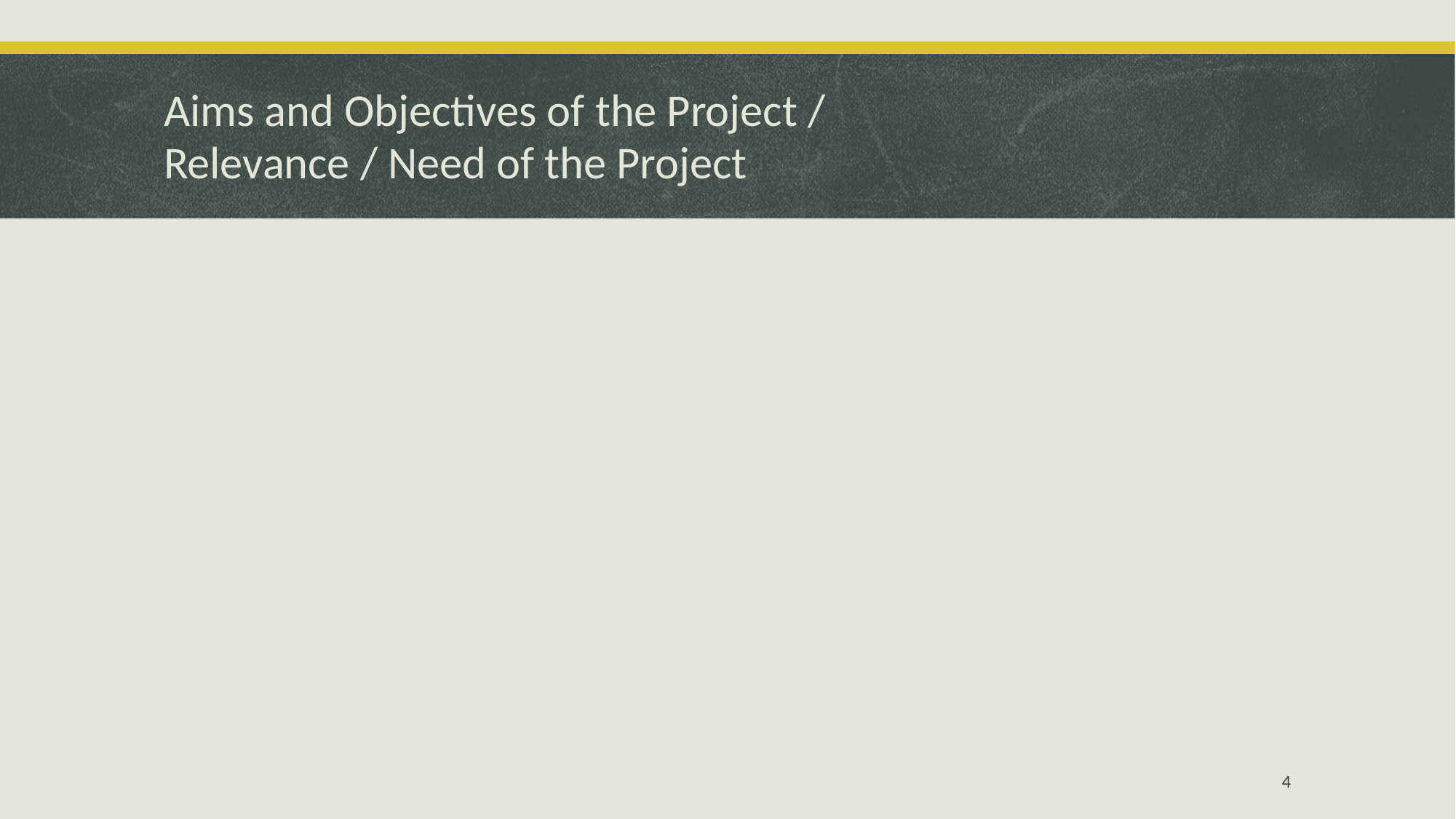

# Aims and Objectives of the Project / Relevance / Need of the Project

4